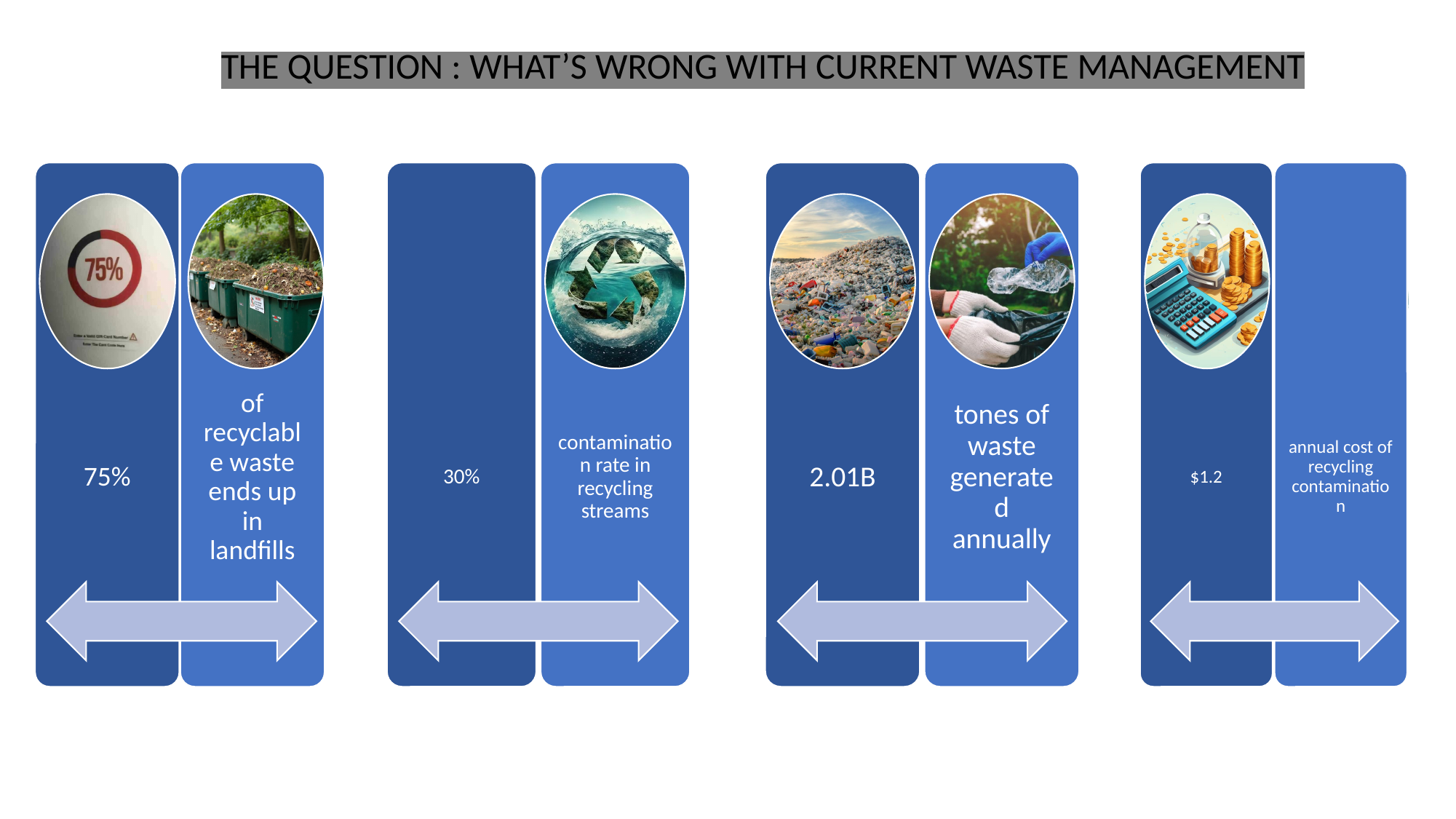

THE QUESTION : WHAT’S WRONG WITH CURRENT WASTE MANAGEMENT
75%
of recyclable waste ends up in landfills
30%
contamination rate in recycling streams
2.01B
tones of waste generated annually
$1.2
annual cost of recycling contamination